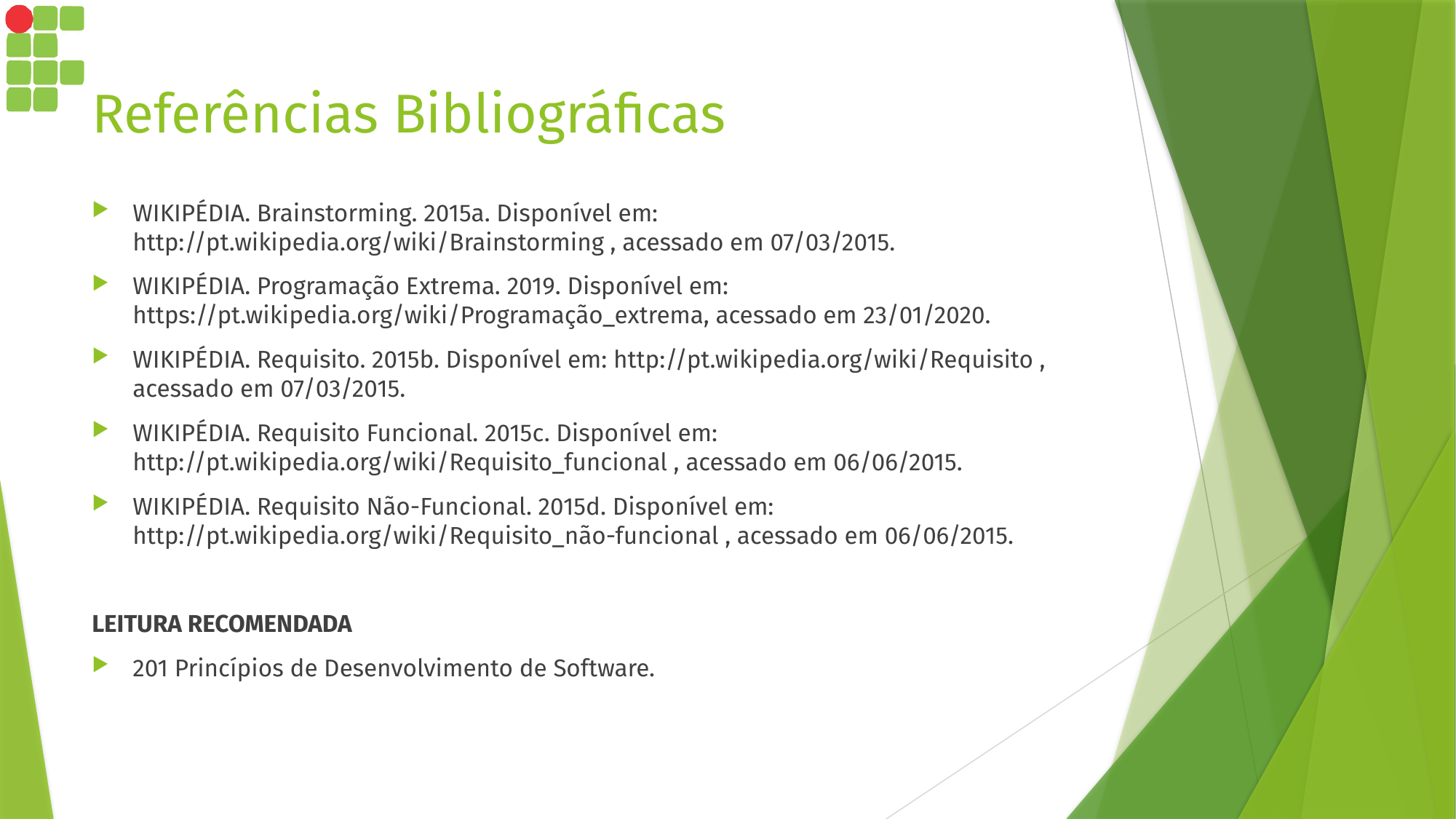

# Referências Bibliográficas
WIKIPÉDIA. Brainstorming. 2015a. Disponível em: http://pt.wikipedia.org/wiki/Brainstorming , acessado em 07/03/2015.
WIKIPÉDIA. Programação Extrema. 2019. Disponível em: https://pt.wikipedia.org/wiki/Programação_extrema, acessado em 23/01/2020.
WIKIPÉDIA. Requisito. 2015b. Disponível em: http://pt.wikipedia.org/wiki/Requisito , acessado em 07/03/2015.
WIKIPÉDIA. Requisito Funcional. 2015c. Disponível em: http://pt.wikipedia.org/wiki/Requisito_funcional , acessado em 06/06/2015.
WIKIPÉDIA. Requisito Não-Funcional. 2015d. Disponível em: http://pt.wikipedia.org/wiki/Requisito_não-funcional , acessado em 06/06/2015.

LEITURA RECOMENDADA
201 Princípios de Desenvolvimento de Software.